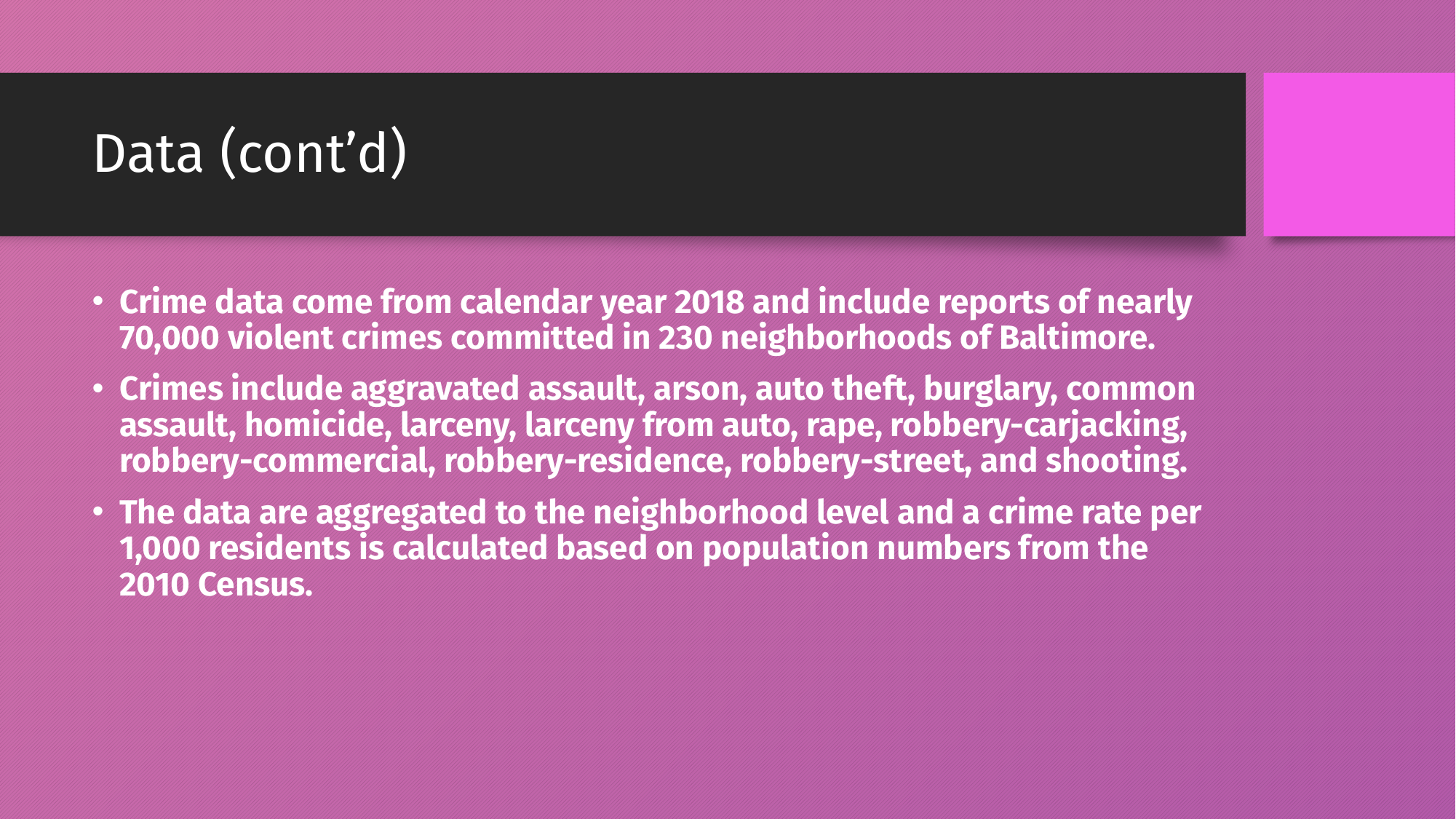

# Data (cont’d)
Crime data come from calendar year 2018 and include reports of nearly 70,000 violent crimes committed in 230 neighborhoods of Baltimore.
Crimes include aggravated assault, arson, auto theft, burglary, common assault, homicide, larceny, larceny from auto, rape, robbery-carjacking, robbery-commercial, robbery-residence, robbery-street, and shooting.
The data are aggregated to the neighborhood level and a crime rate per 1,000 residents is calculated based on population numbers from the 2010 Census.